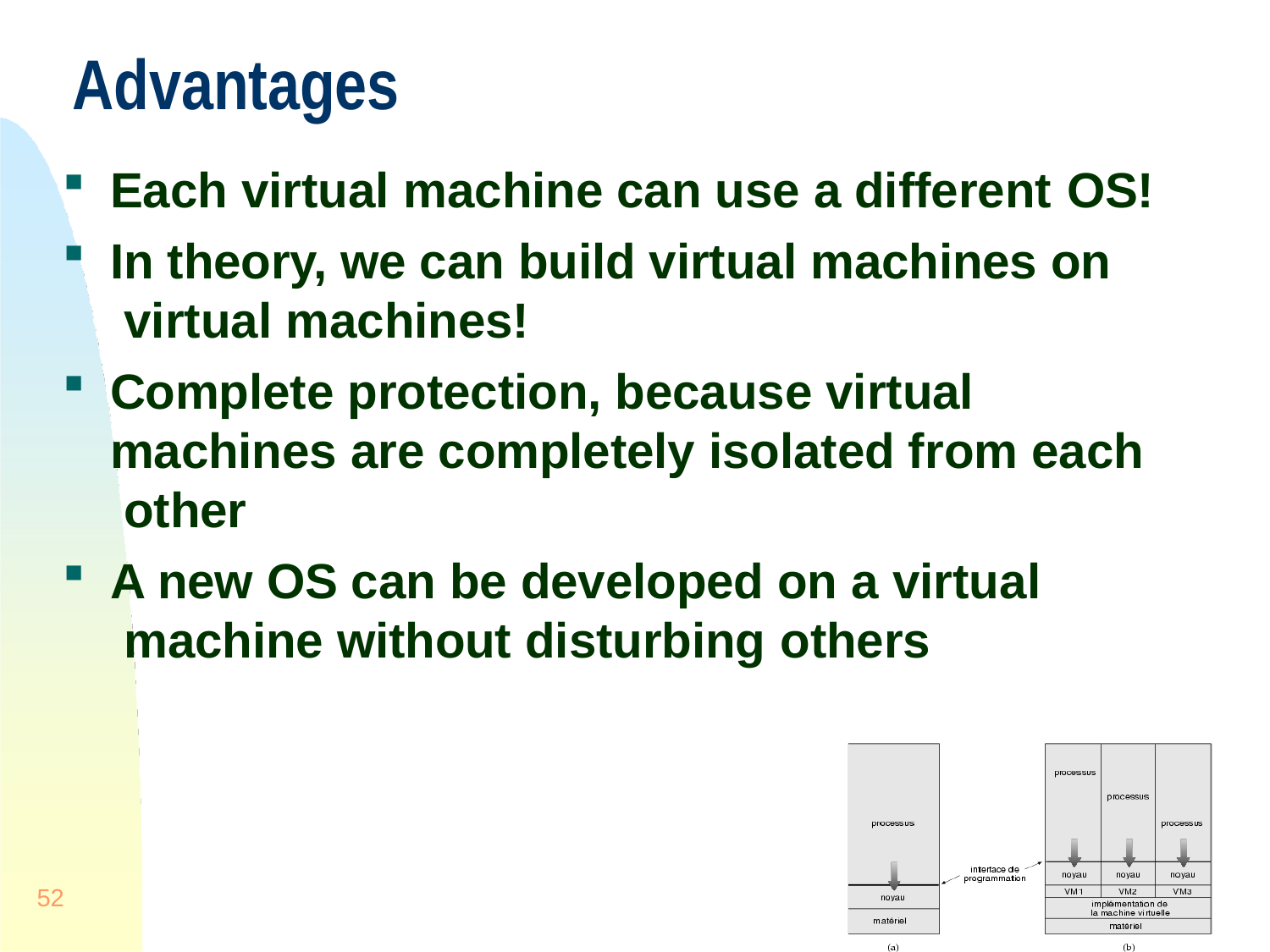

# Advantages
Each virtual machine can use a different OS!
In theory, we can build virtual machines on  virtual machines!
Complete protection, because virtual  machines are completely isolated from each  other
A new OS can be developed on a virtual  machine without disturbing others

52